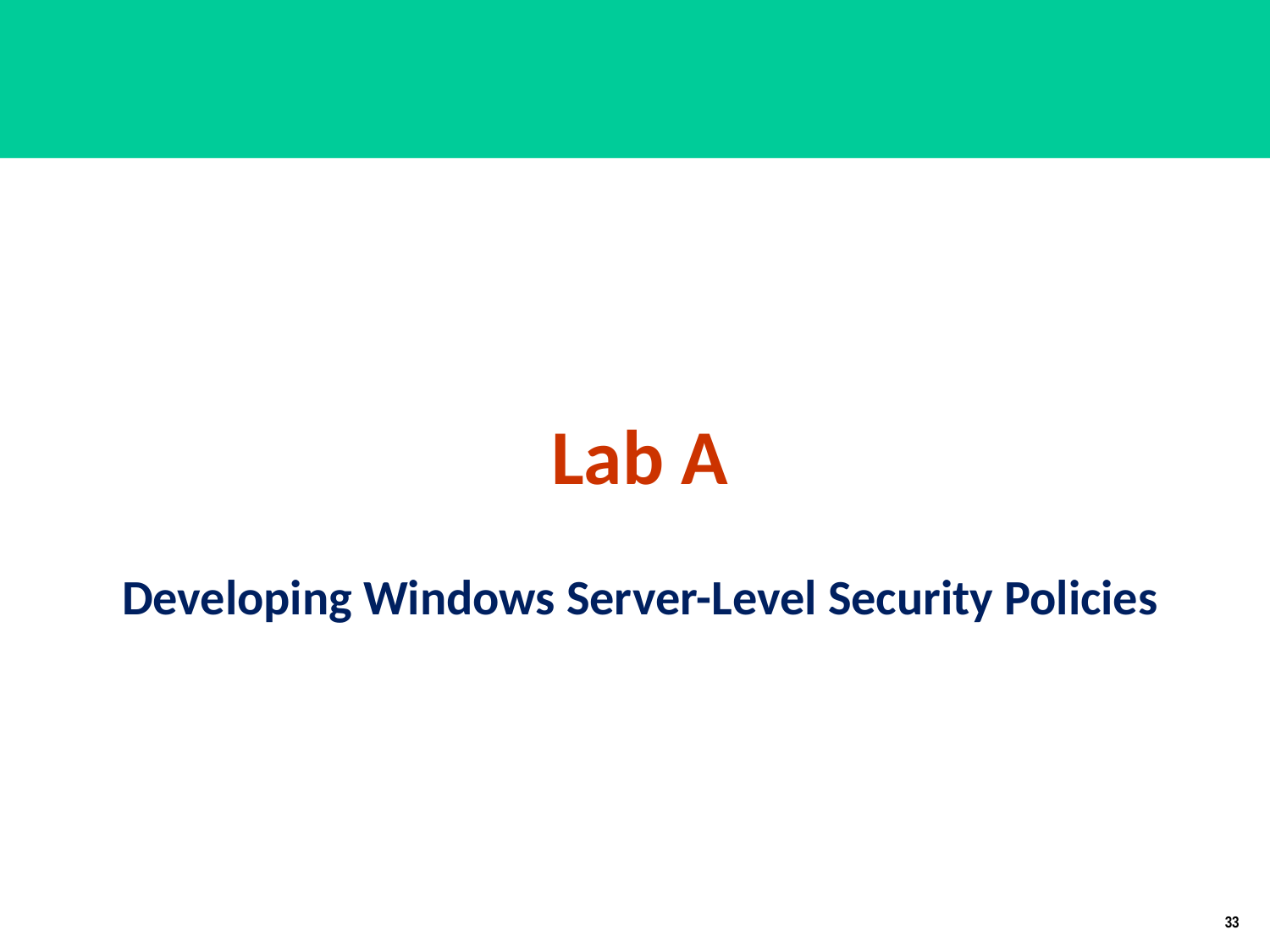

Lab A
# Developing Windows Server-Level Security Policies